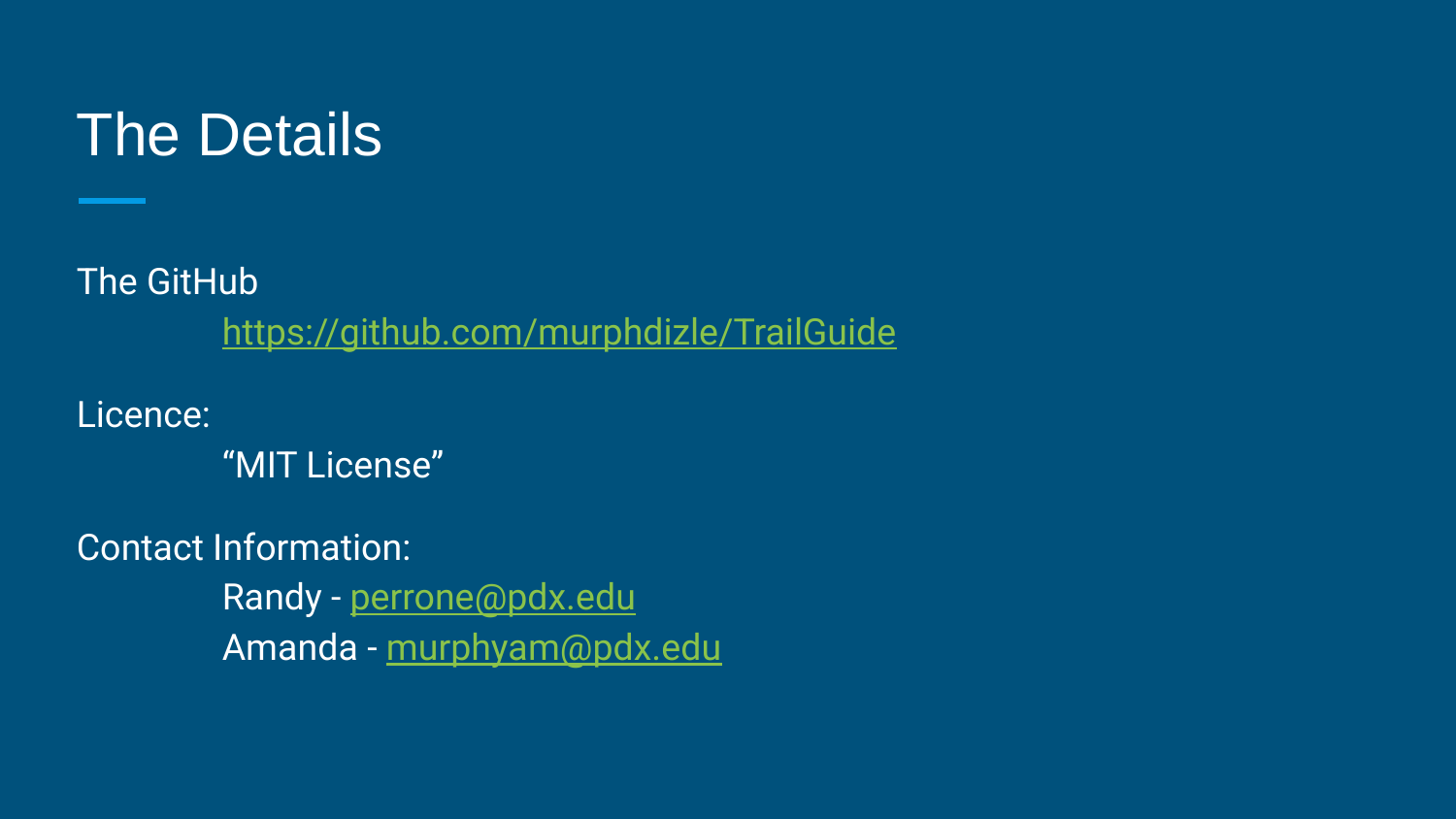

# The Details
The GitHub
	https://github.com/murphdizle/TrailGuide
Licence:
	“MIT License”
Contact Information:
	Randy - perrone@pdx.edu
	Amanda - murphyam@pdx.edu